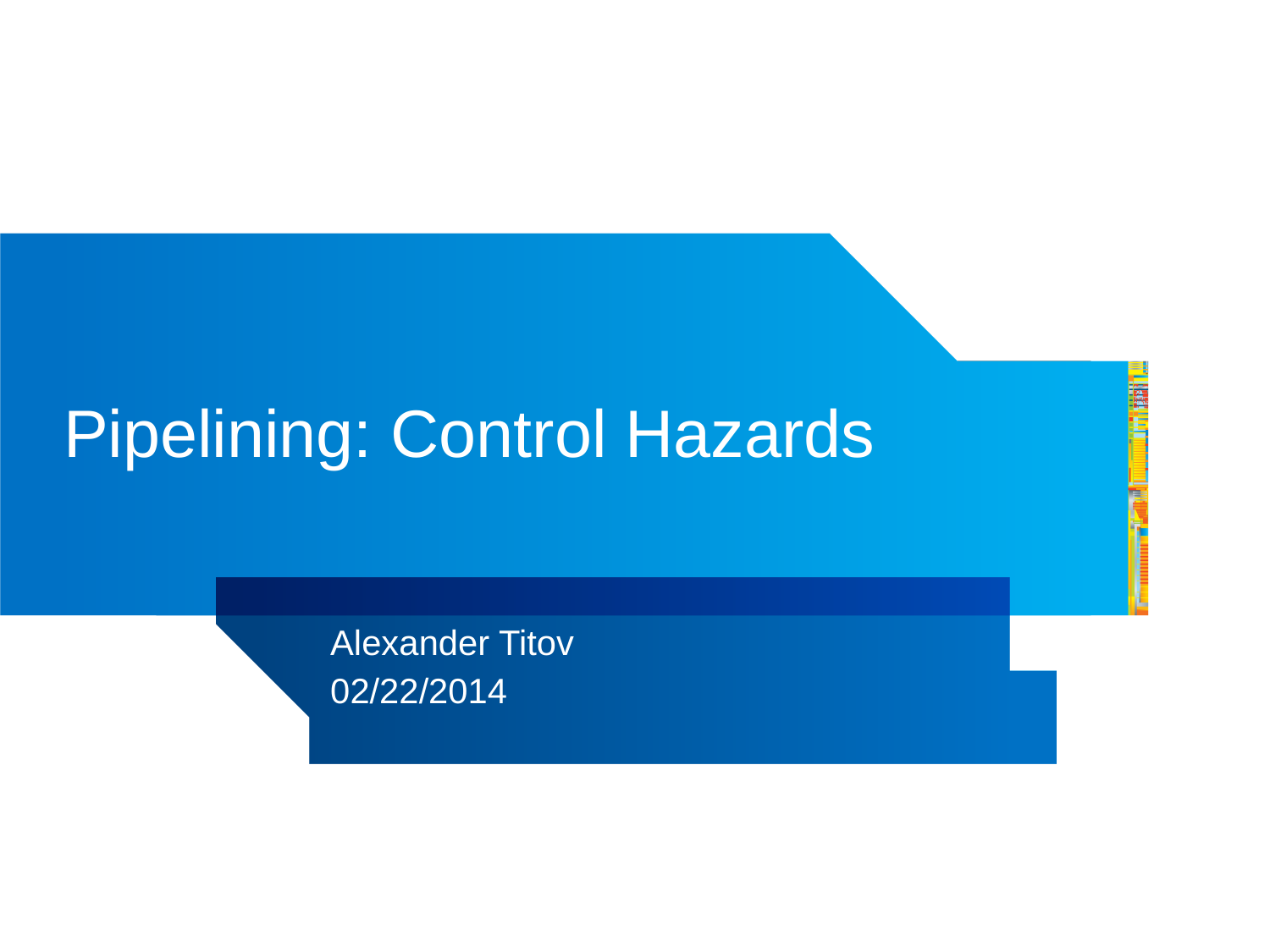

# Pipelining: Control Hazards
Alexander Titov
02/22/2014